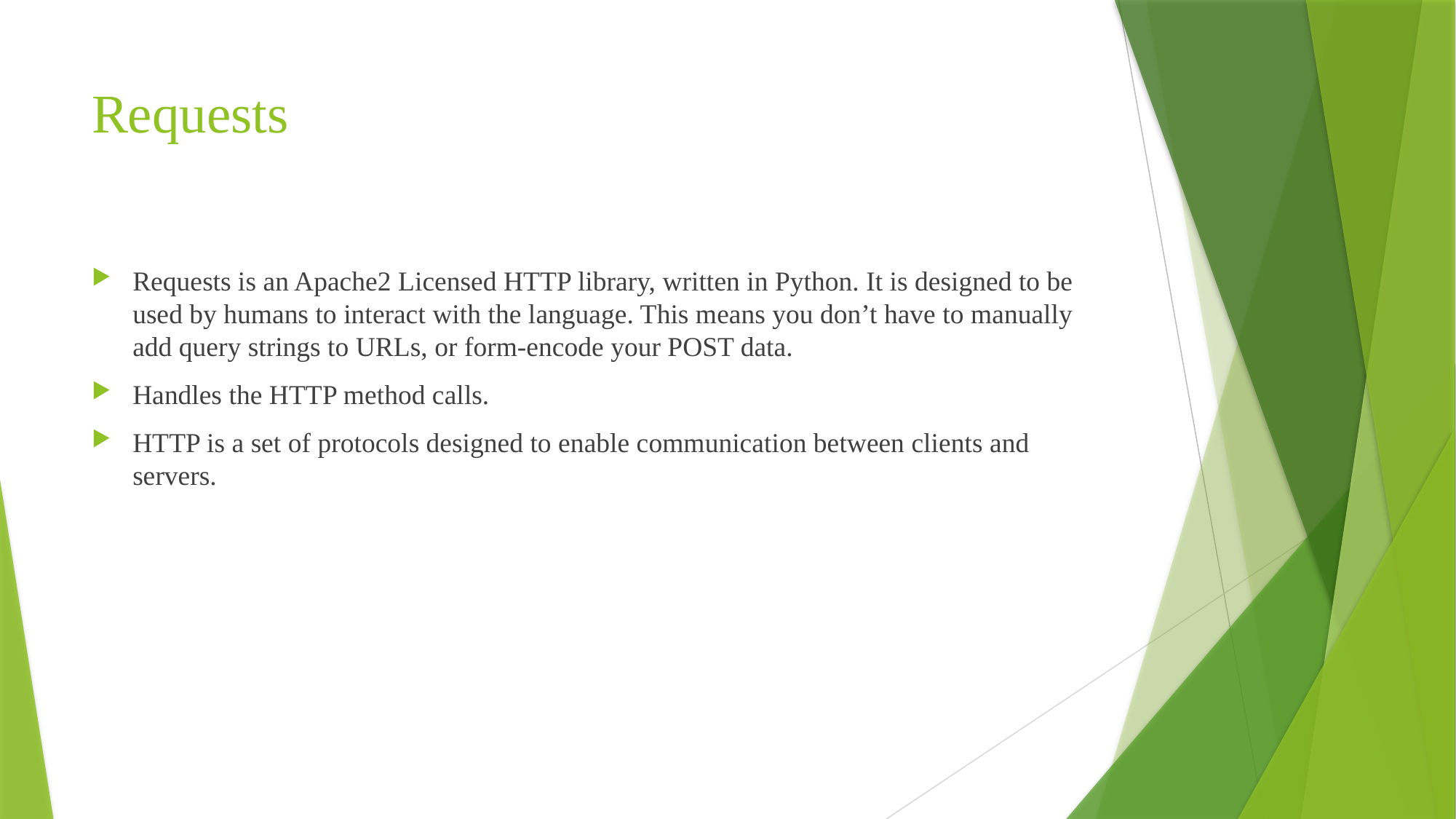

# Requests
Requests is an Apache2 Licensed HTTP library, written in Python. It is designed to be used by humans to interact with the language. This means you don’t have to manually add query strings to URLs, or form-encode your POST data.
Handles the HTTP method calls.
HTTP is a set of protocols designed to enable communication between clients and servers.